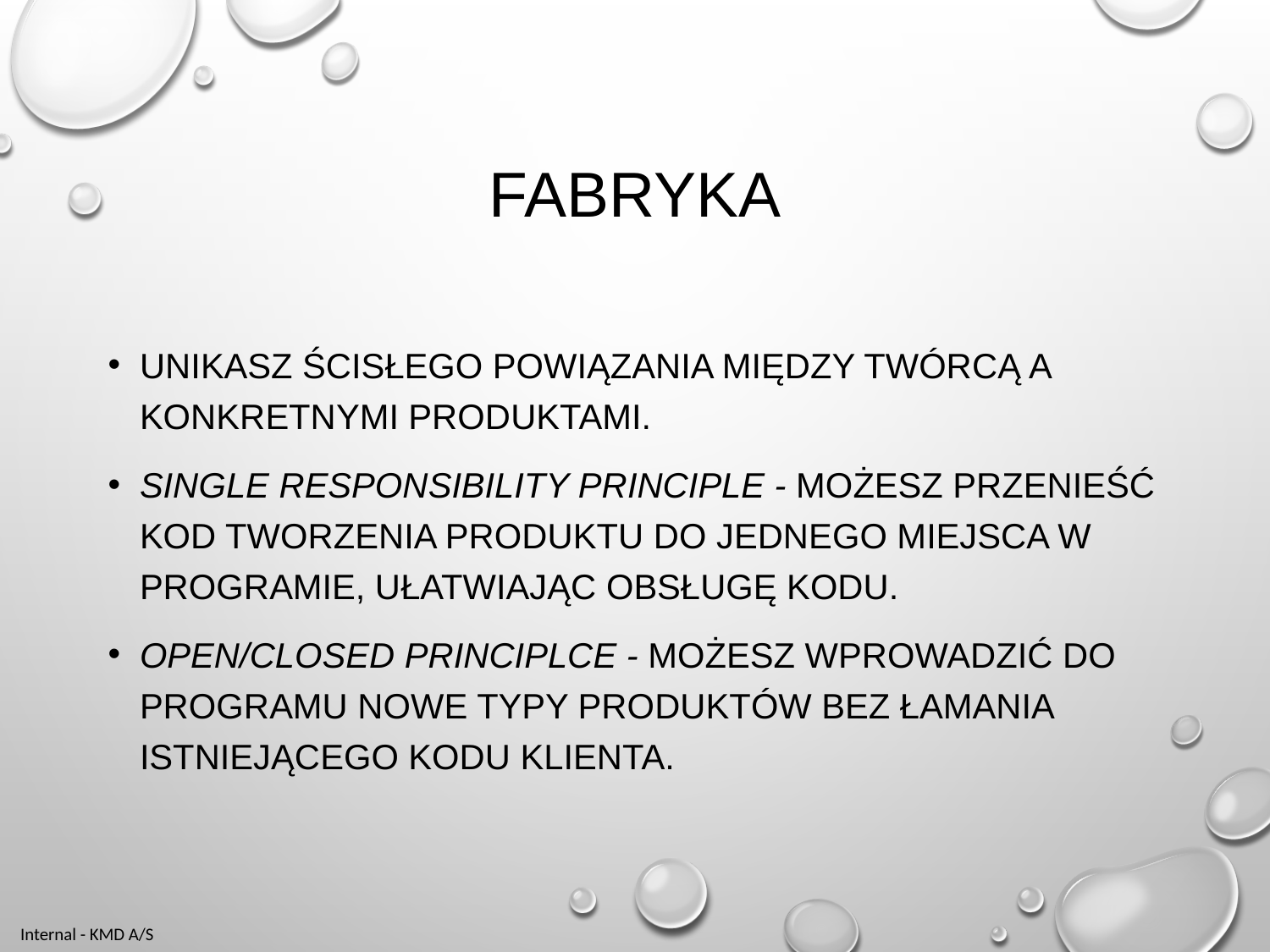

# Fabryka
Unikasz ścisłego powiązania między twórcą a konkretnymi produktami.
Single Responsibility Principle - Możesz przenieść kod tworzenia produktu do jednego miejsca w programie, ułatwiając obsługę kodu.
Open/Closed principlce - Możesz wprowadzić do programu nowe typy produktów bez łamania istniejącego kodu klienta.